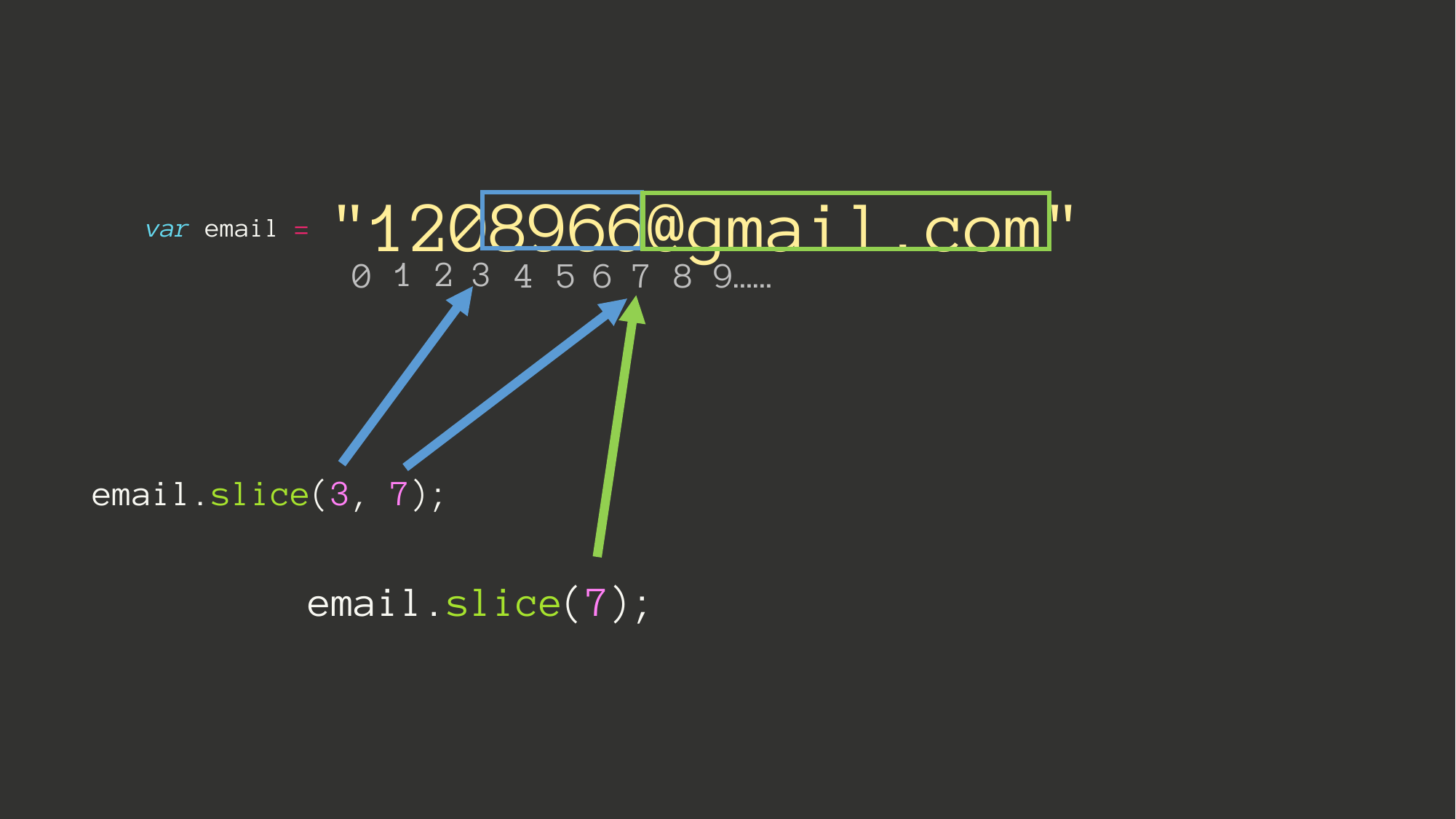

"1208966@gmail.com"

var email =
1
2
3
0
4
5
6
7
8
9……
email.slice(3, 7);
email.slice(7);